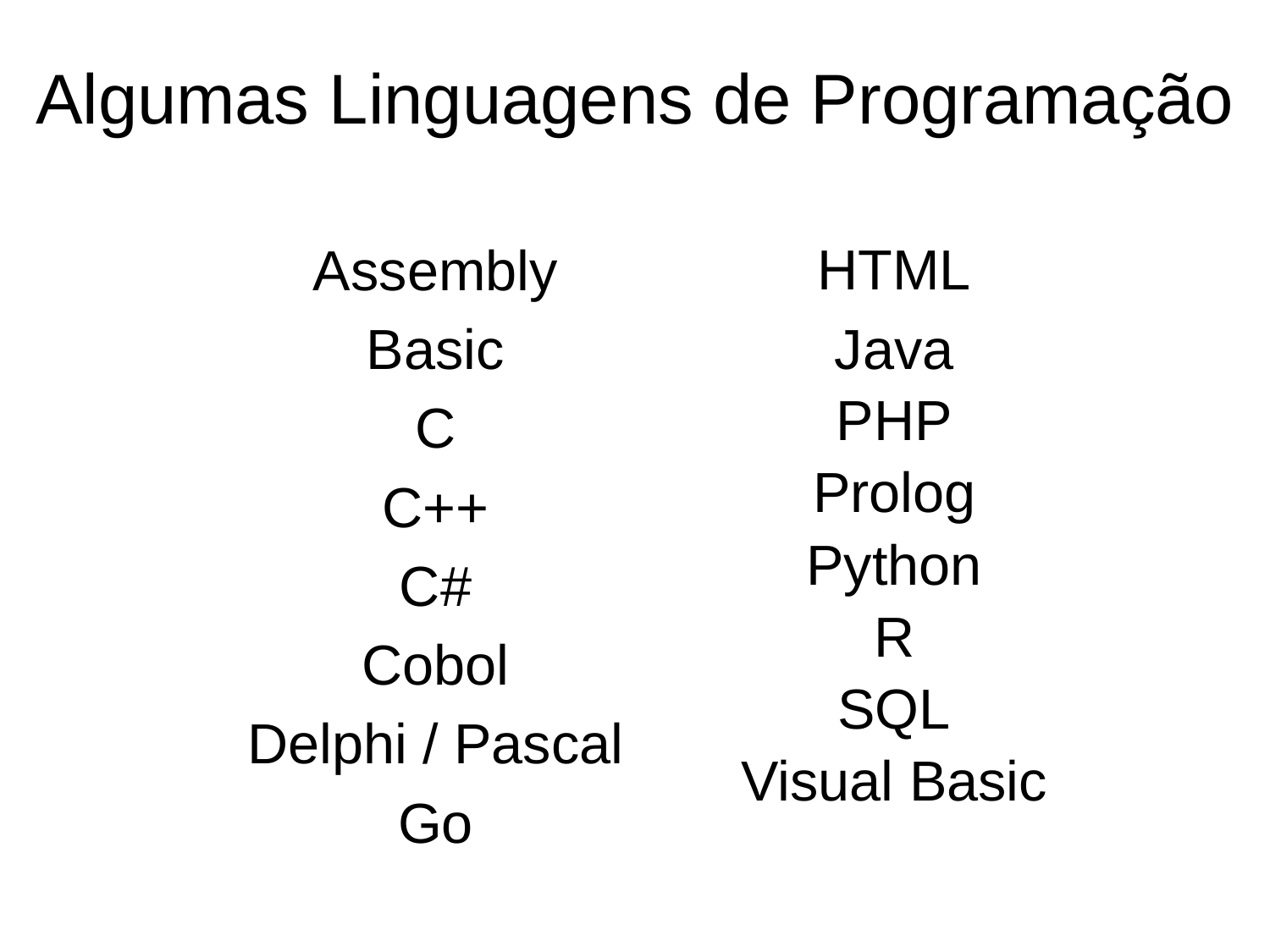

# Algumas Linguagens de Programação
Assembly
Basic
C
C++
C#
Cobol
Delphi / Pascal
Go

HTML
Java
PHP
Prolog
Python
R
SQL
Visual Basic